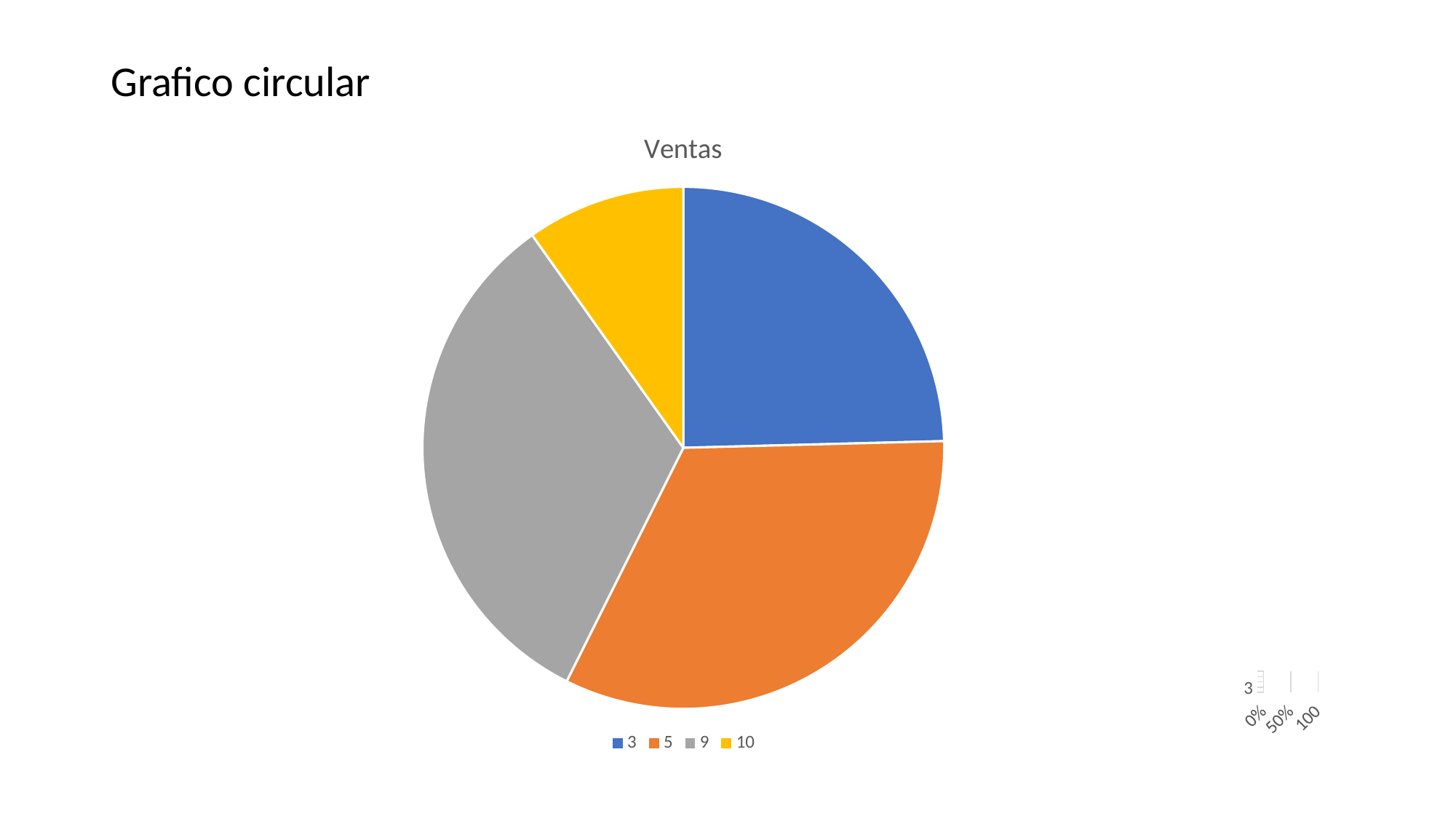

# Grafico circular

### Chart:

| Category | Ventas |
|---|---|
| 3 | 3.0 |
| 5 | 4.0 |
| 9 | 4.0 |
| 10 | 1.2 |

### Chart

| Category | Columna1 | Columna2 |
|---|---|---|
| 3 | None | None |
| 4 | None | None |
| 4 | None | None |
| 2 | None | None |